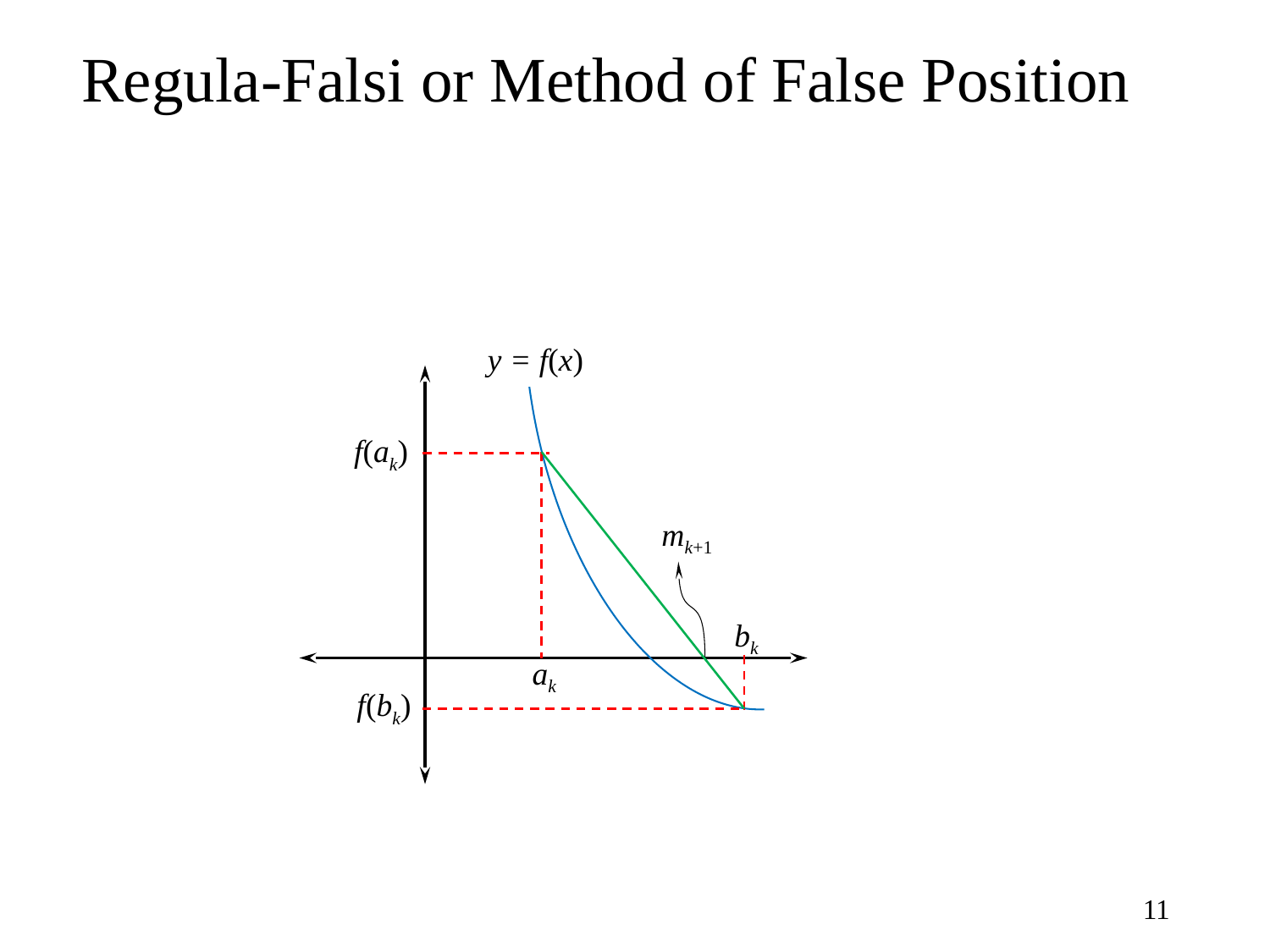

f(ak)
mk+1
bk
ak
f(bk)
y = f(x)
# Regula-Falsi or Method of False Position
11